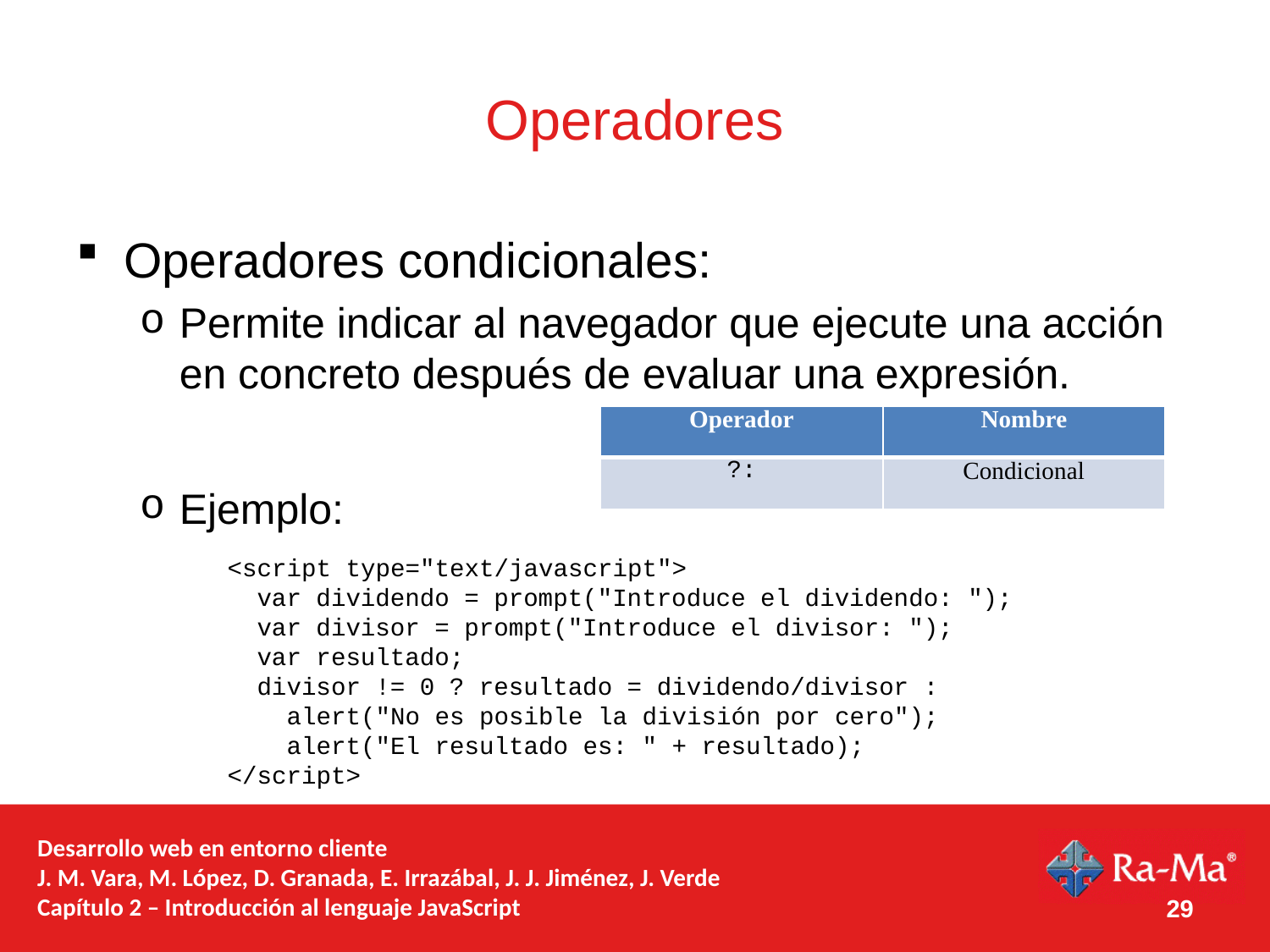

# Operadores
Operadores condicionales:
Permite indicar al navegador que ejecute una acción en concreto después de evaluar una expresión.

Ejemplo:

| Operador | Nombre |
| --- | --- |
| ?: | Condicional |
<script type="text/javascript">
  var dividendo = prompt("Introduce el dividendo: ");
  var divisor = prompt("Introduce el divisor: ");
  var resultado;
  divisor != 0 ? resultado = dividendo/divisor :
    alert("No es posible la división por cero");
    alert("El resultado es: " + resultado);
</script>

29